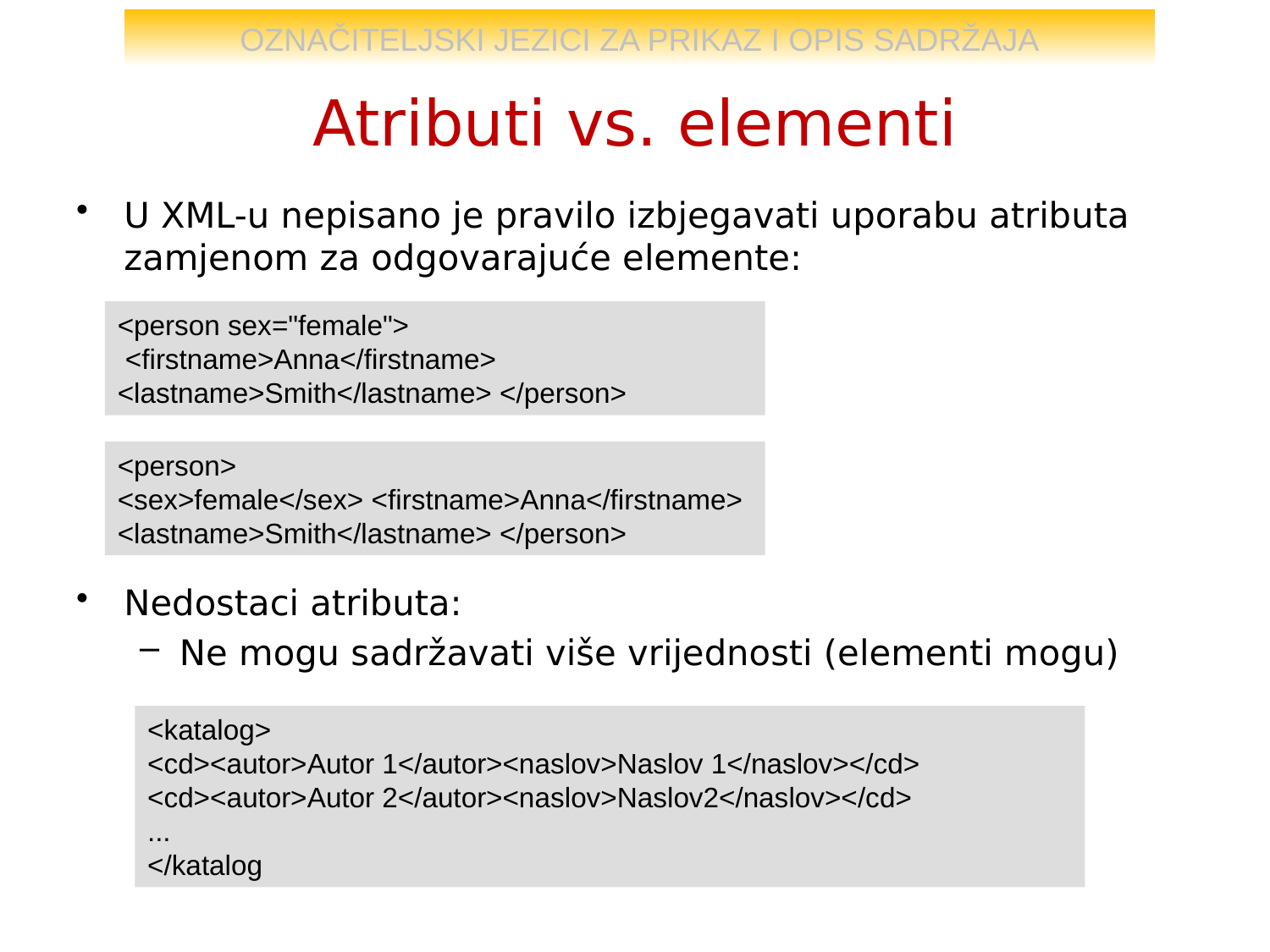

# Atributi vs. elementi
U XML-u nepisano je pravilo izbjegavati uporabu atributa zamjenom za odgovarajuće elemente:

Nedostaci atributa:
Ne mogu sadržavati više vrijednosti (elementi mogu)
<person sex="female">
 <firstname>Anna</firstname> <lastname>Smith</lastname> </person>
<person>
<sex>female</sex> <firstname>Anna</firstname> <lastname>Smith</lastname> </person>
<katalog>
<cd><autor>Autor 1</autor><naslov>Naslov 1</naslov></cd>
<cd><autor>Autor 2</autor><naslov>Naslov2</naslov></cd>
...
</katalog